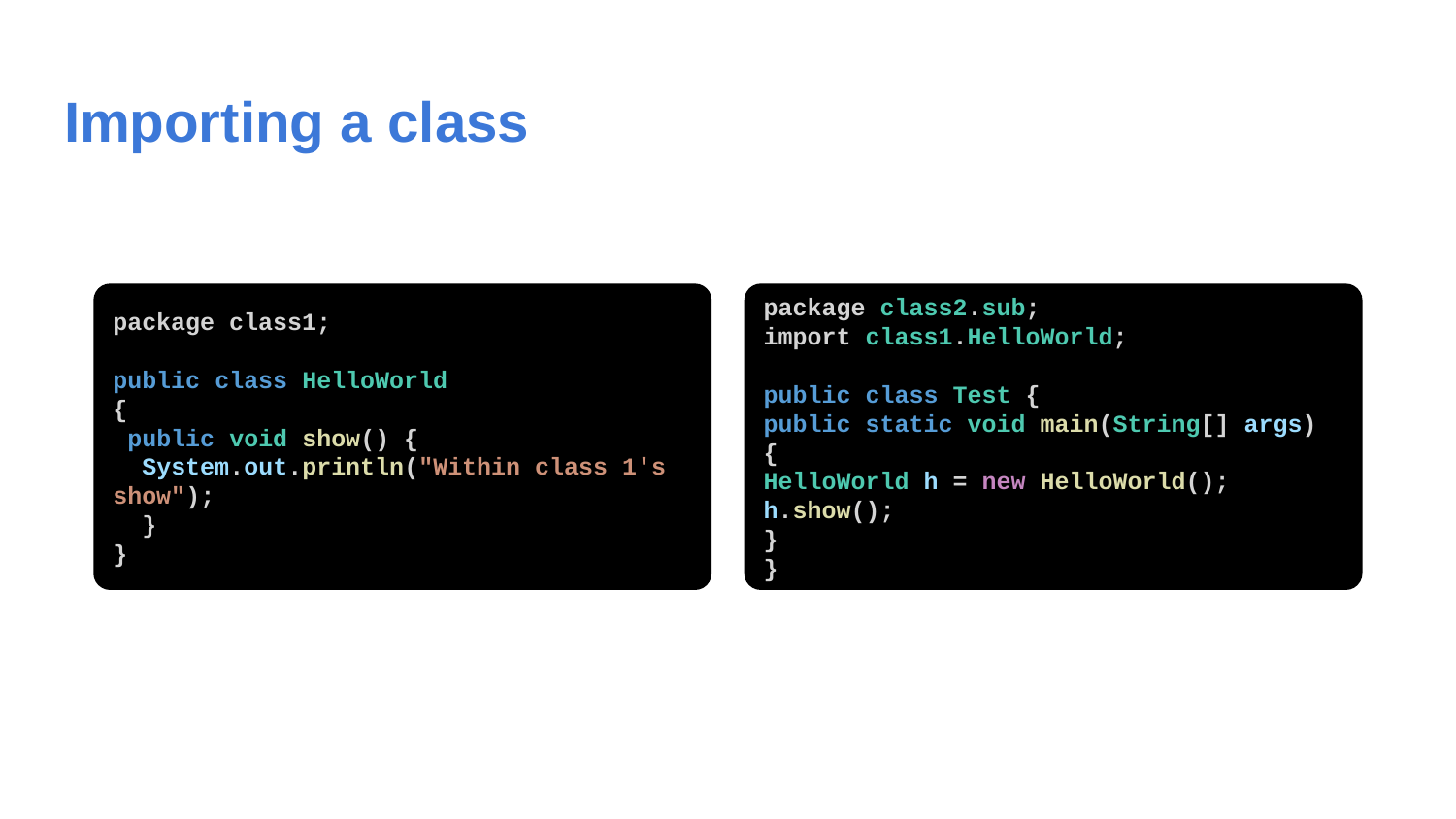

# Importing a class

package class2.sub;
import class1.HelloWorld;

public class Test {
public static void main(String[] args) {
HelloWorld h = new HelloWorld();
h.show();
}
}
package class1;

public class HelloWorld
{
 public void show() {
  System.out.println("Within class 1's show");
  }
}